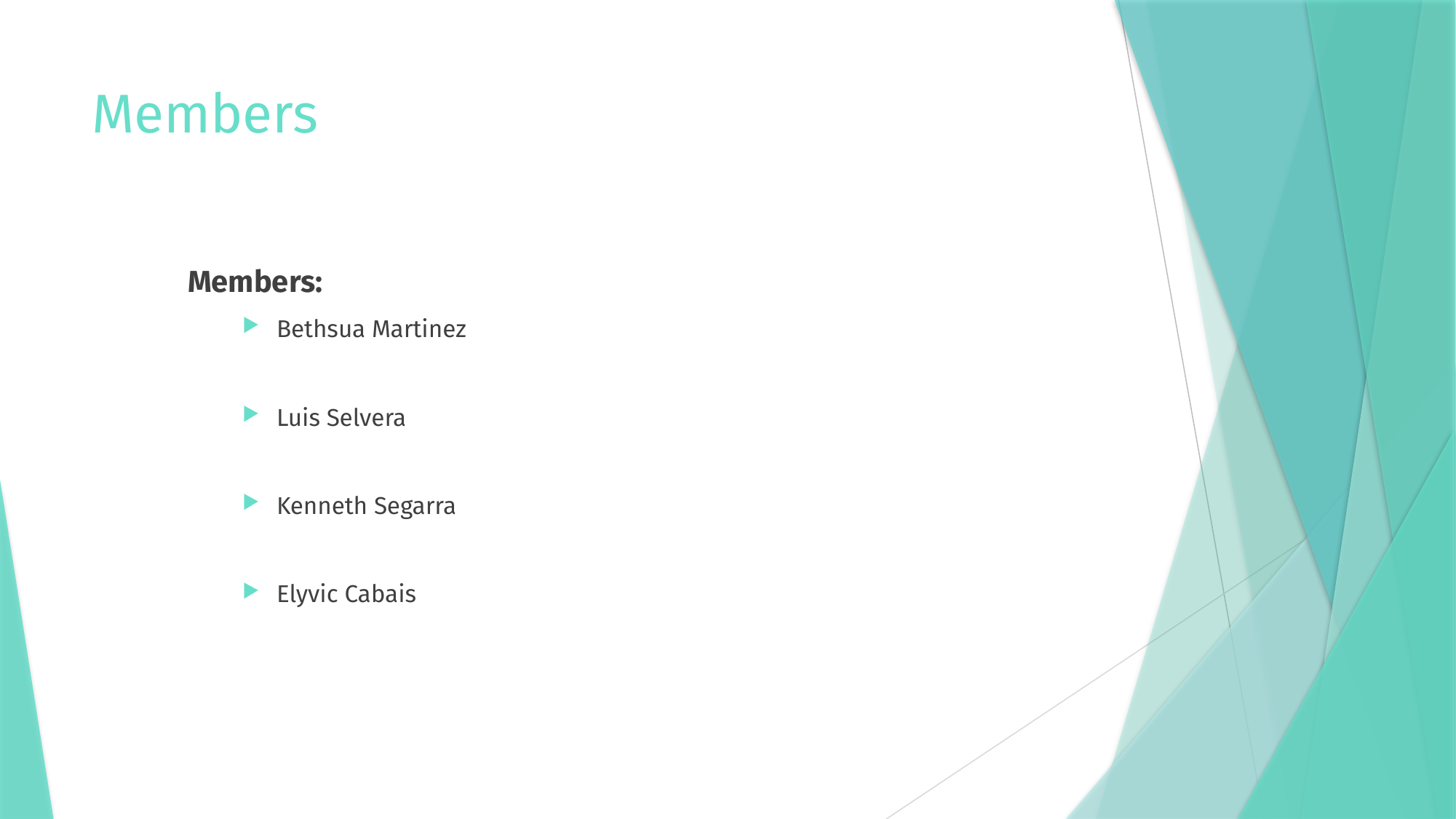

# Members
Members:
Bethsua Martinez

Luis Selvera

Kenneth Segarra

Elyvic Cabais